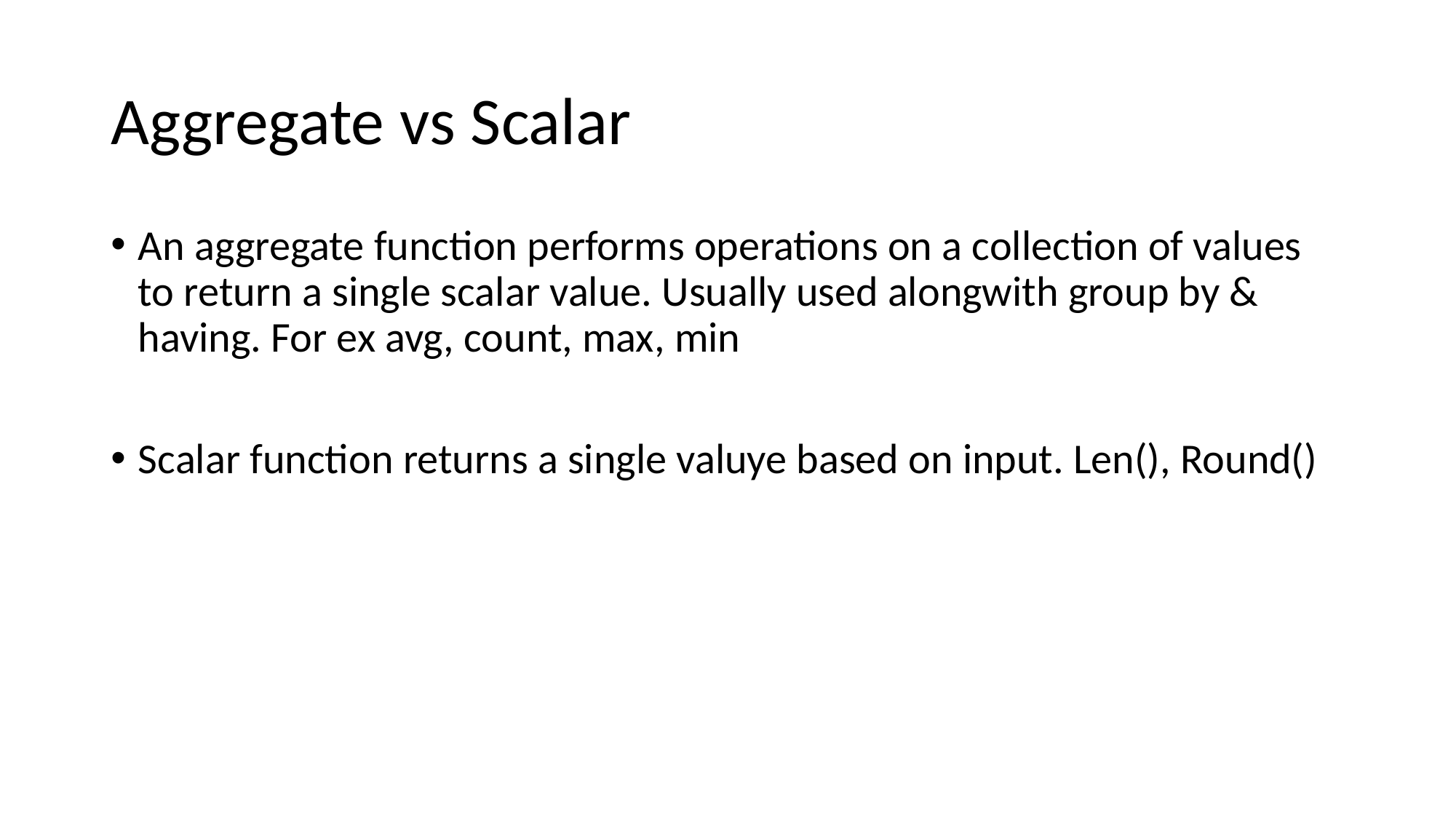

# Aggregate vs Scalar
An aggregate function performs operations on a collection of values to return a single scalar value. Usually used alongwith group by & having. For ex avg, count, max, min

Scalar function returns a single valuye based on input. Len(), Round()